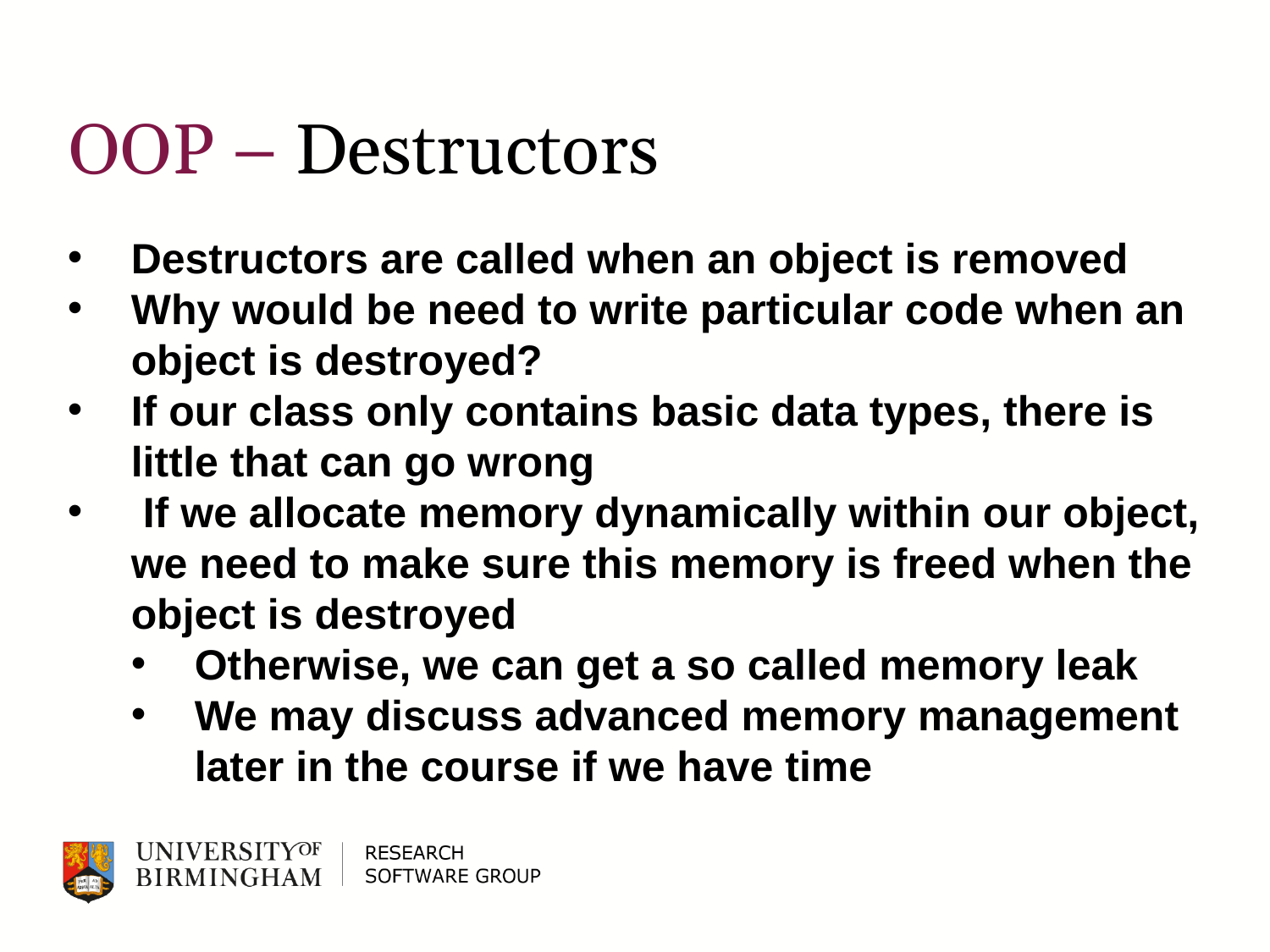

# OOP – Destructors
Destructors are called when an object is removed
Why would be need to write particular code when an object is destroyed?
If our class only contains basic data types, there is little that can go wrong
 If we allocate memory dynamically within our object, we need to make sure this memory is freed when the object is destroyed
Otherwise, we can get a so called memory leak
We may discuss advanced memory management later in the course if we have time